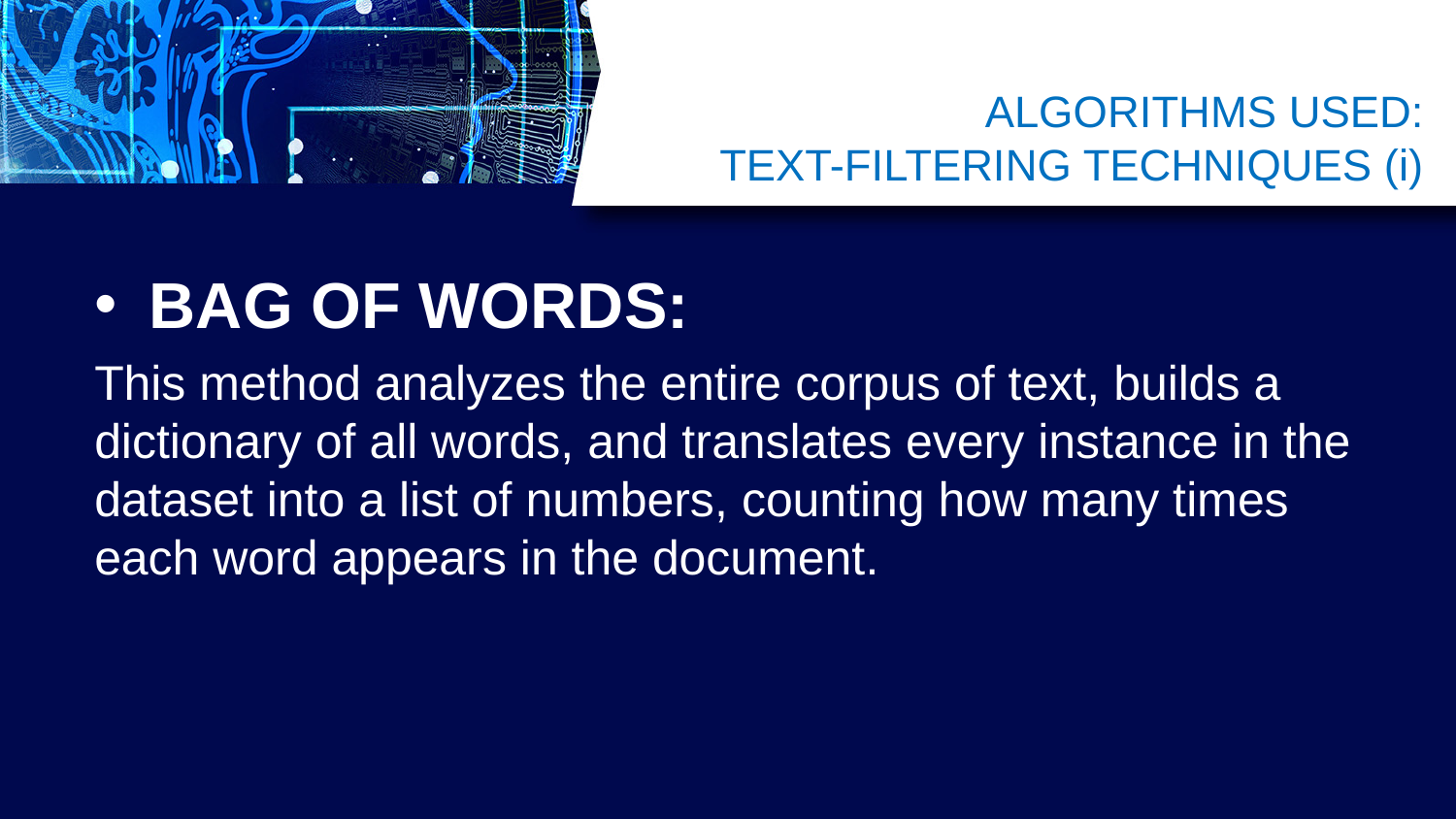

# ALGORITHMS USED: TEXT-FILTERING TECHNIQUES (i)
BAG OF WORDS:
This method analyzes the entire corpus of text, builds a dictionary of all words, and translates every instance in the dataset into a list of numbers, counting how many times each word appears in the document.